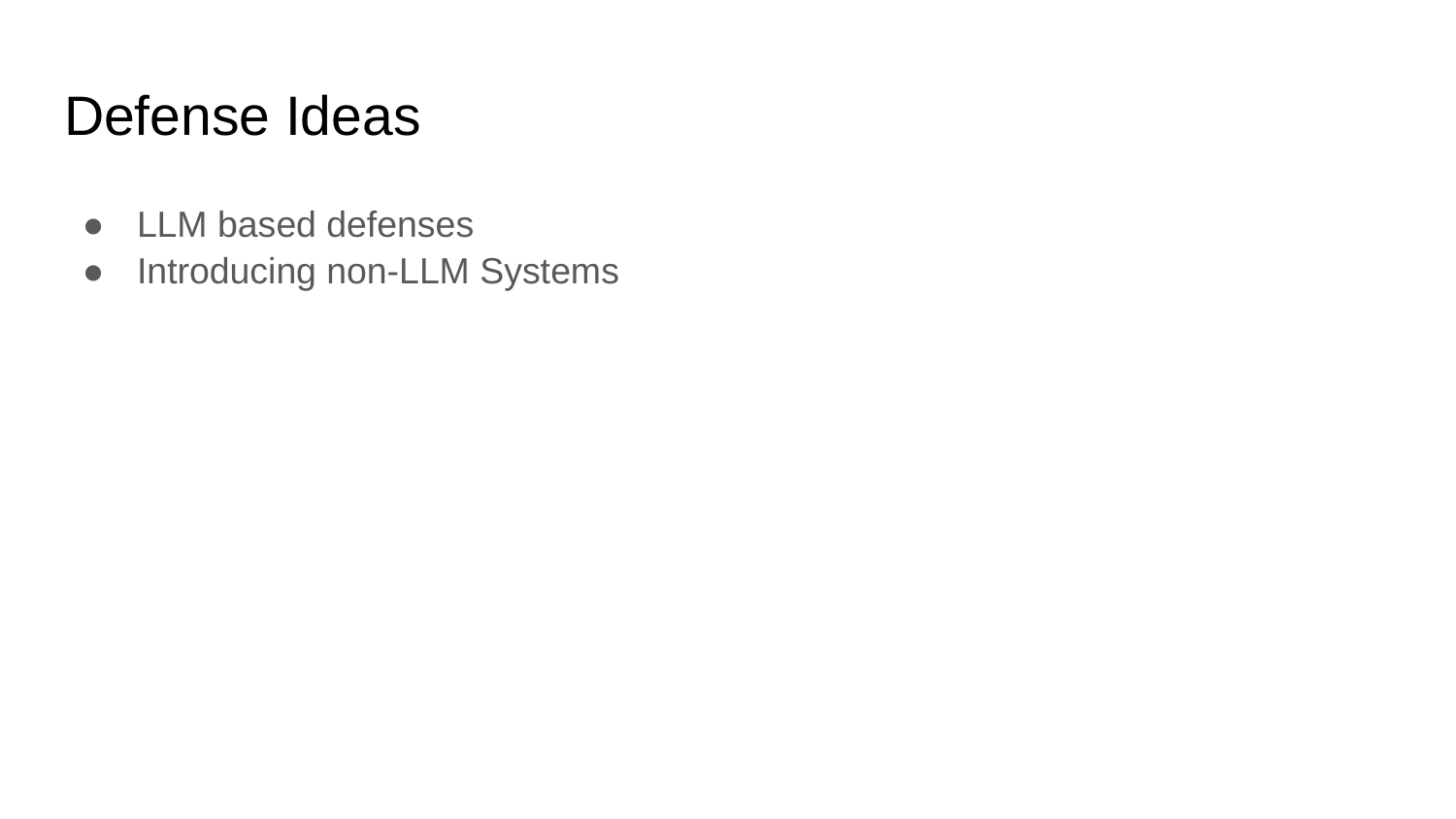

# Defense Ideas
LLM based defenses
Introducing non-LLM Systems